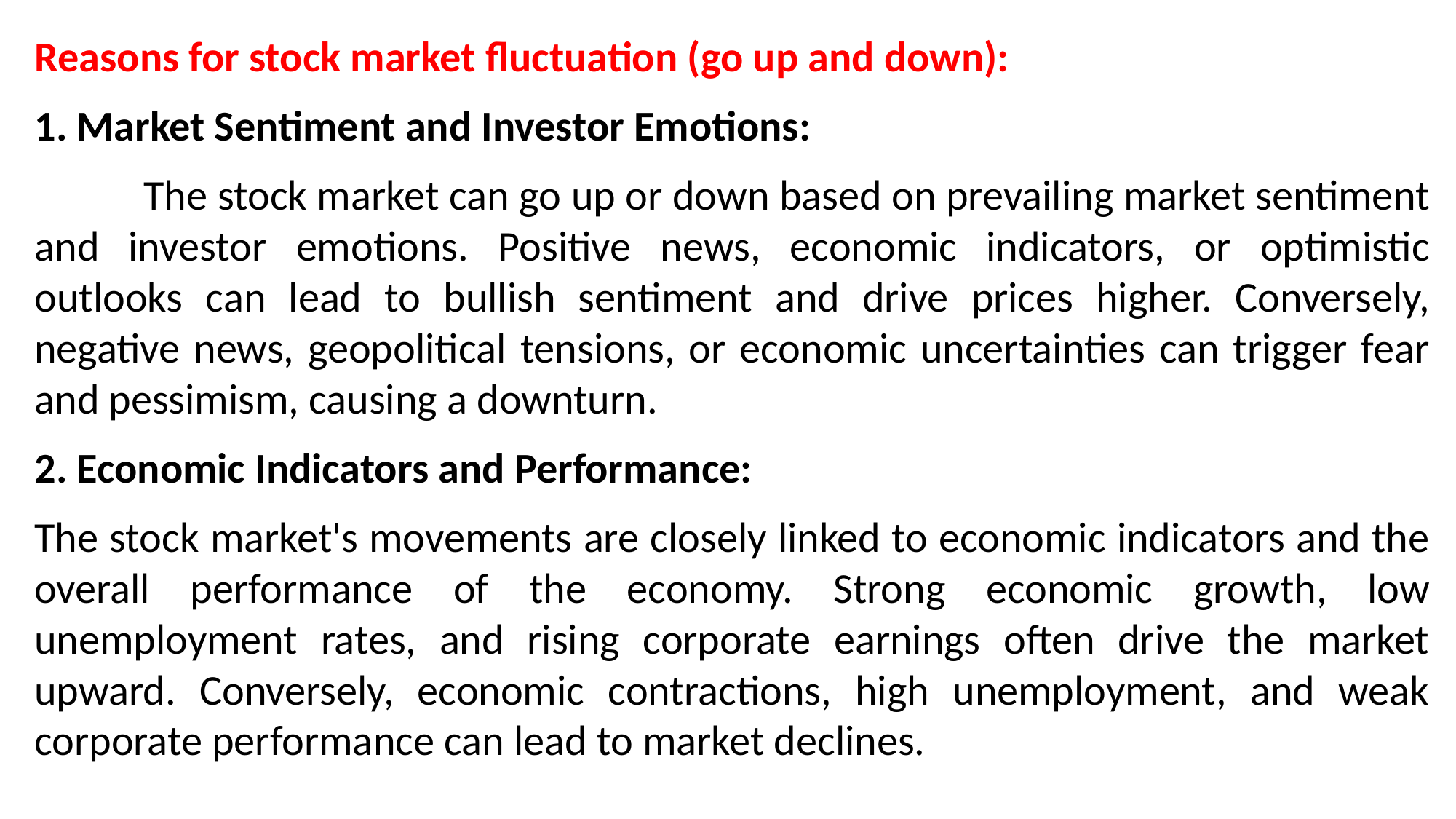

Reasons for stock market fluctuation (go up and down):
1. Market Sentiment and Investor Emotions:
	The stock market can go up or down based on prevailing market sentiment and investor emotions. Positive news, economic indicators, or optimistic outlooks can lead to bullish sentiment and drive prices higher. Conversely, negative news, geopolitical tensions, or economic uncertainties can trigger fear and pessimism, causing a downturn.
2. Economic Indicators and Performance:
The stock market's movements are closely linked to economic indicators and the overall performance of the economy. Strong economic growth, low unemployment rates, and rising corporate earnings often drive the market upward. Conversely, economic contractions, high unemployment, and weak corporate performance can lead to market declines.